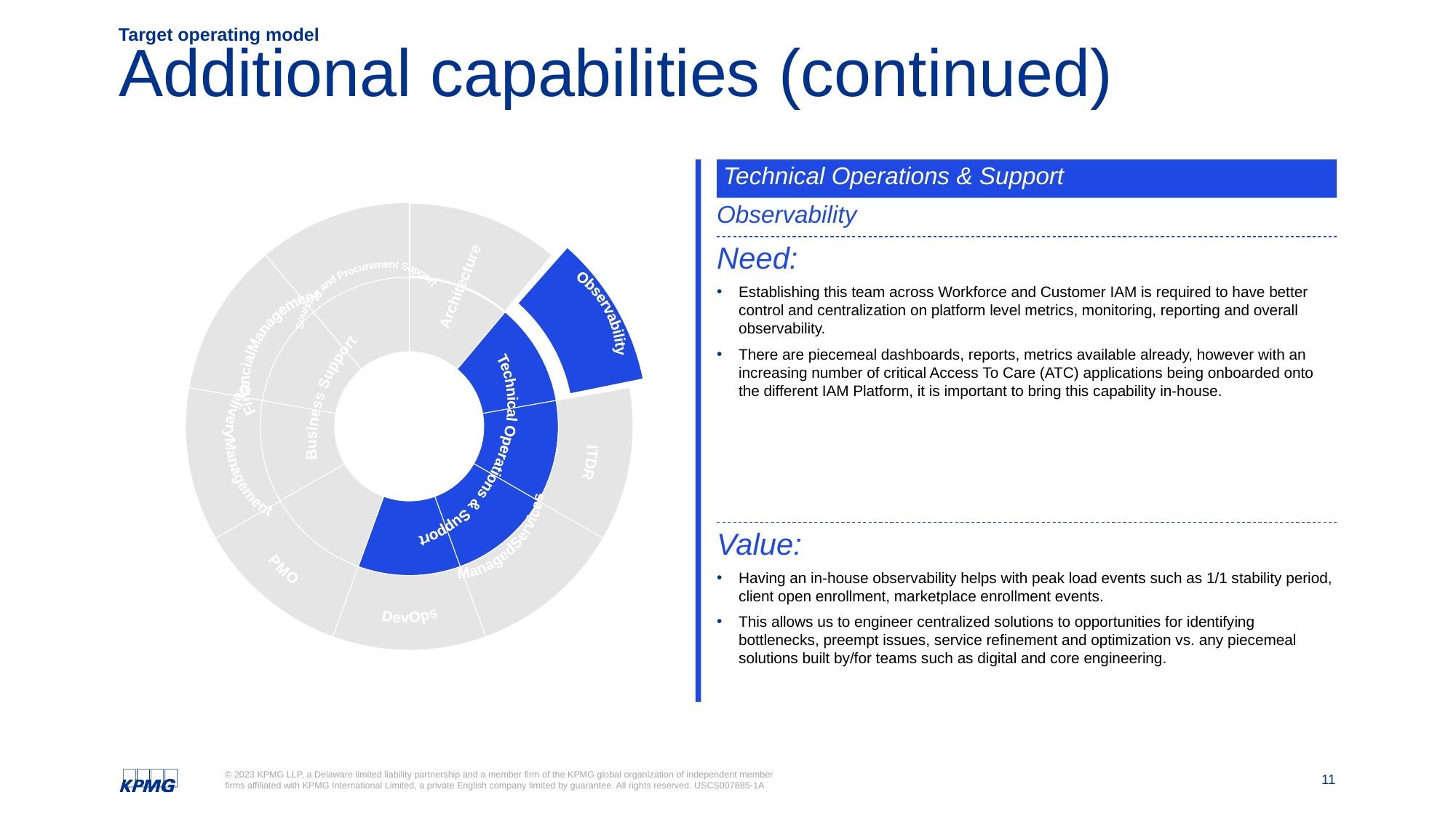

Target operating model

# Additional capabilities (continued)

### Chart

| Category | Sales |  |
|---|---|---|
| Architecture | 10.0 | 2.5 |
| Observability | 10.0 | 2.5 |
| ITDR | 10.0 | 2.5 |
| Managed Services | 10.0 | 2.5 |
| DevOps | 10.0 | 2.5 |
| PMO | 10.0 | 2.5 |
| Delivery Management | 10.0 | 2.5 |
| Financial Management | 10.0 | 2.5 |
| Sourcing and Procurement Support | 10.0 | 2.5 |

### Chart

| Category |
|---|
Sourcing and
Procurement
Support
Architecture
Observability
Financial
Management
Business Support
Technical Operations & Support
Delivery
Management
ITDR
Managed
Services
PMO
DevOps

Technical Operations & Support
Observability
Need:
Establishing this team across Workforce and Customer IAM is required to have better control and centralization on platform level metrics, monitoring, reporting and overall observability.
There are piecemeal dashboards, reports, metrics available already, however with an increasing number of critical Access To Care (ATC) applications being onboarded onto the different IAM Platform, it is important to bring this capability in-house.
Architecture
Sourcing and
Procurement
Support
Observability
Financial
Management
Business Support
Technical Operations & Support
Delivery
Management
ITDR
Managed
Services
PMO
Value:
Having an in-house observability helps with peak load events such as 1/1 stability period, client open enrollment, marketplace enrollment events.
This allows us to engineer centralized solutions to opportunities for identifying bottlenecks, preempt issues, service refinement and optimization vs. any piecemeal solutions built by/for teams such as digital and core engineering.

DevOps